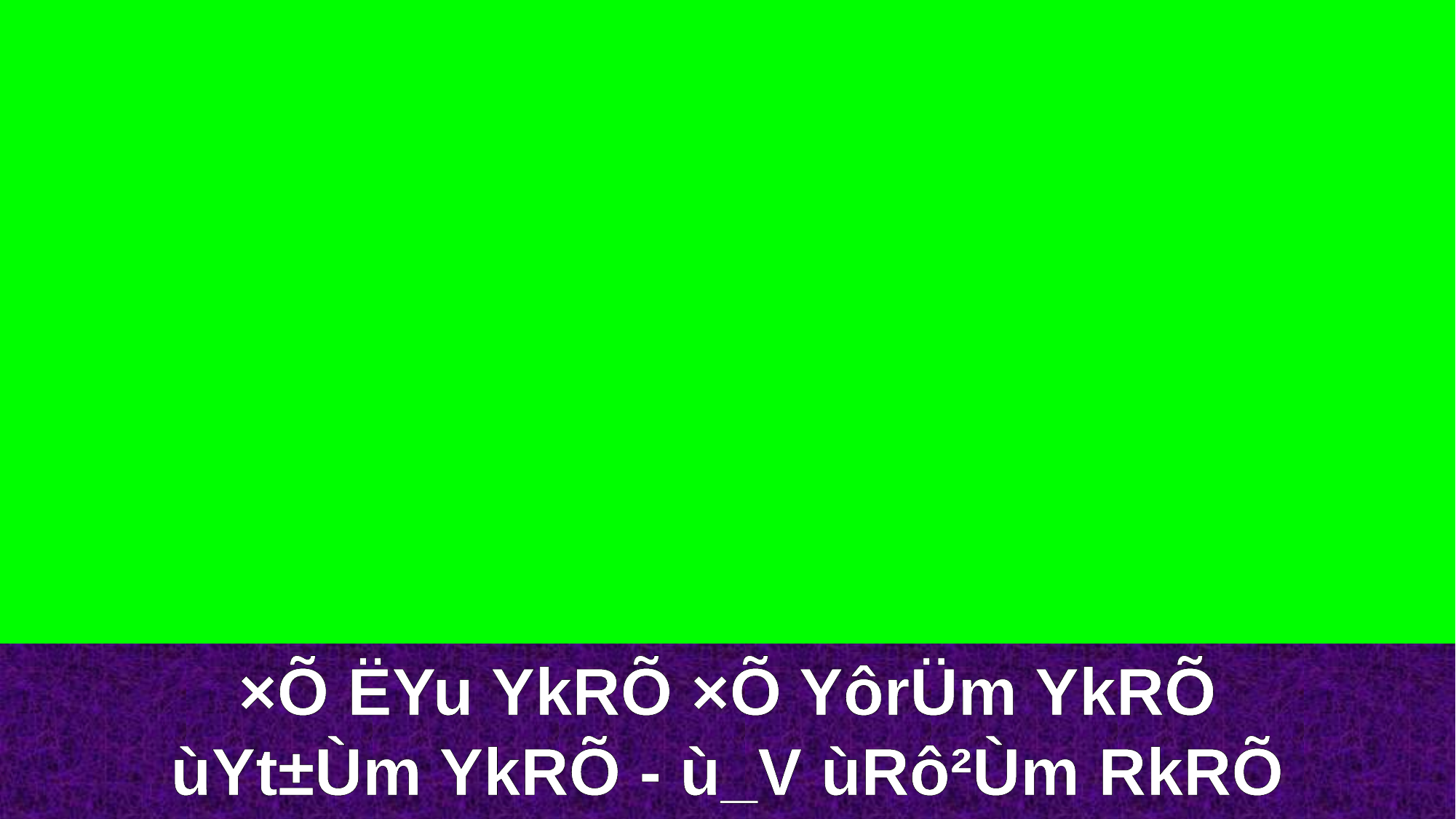

×Õ ËYu YkRÕ ×Õ YôrÜm YkRÕ
ùYt±Ùm YkRÕ - ù_V ùRô²Ùm RkRÕ